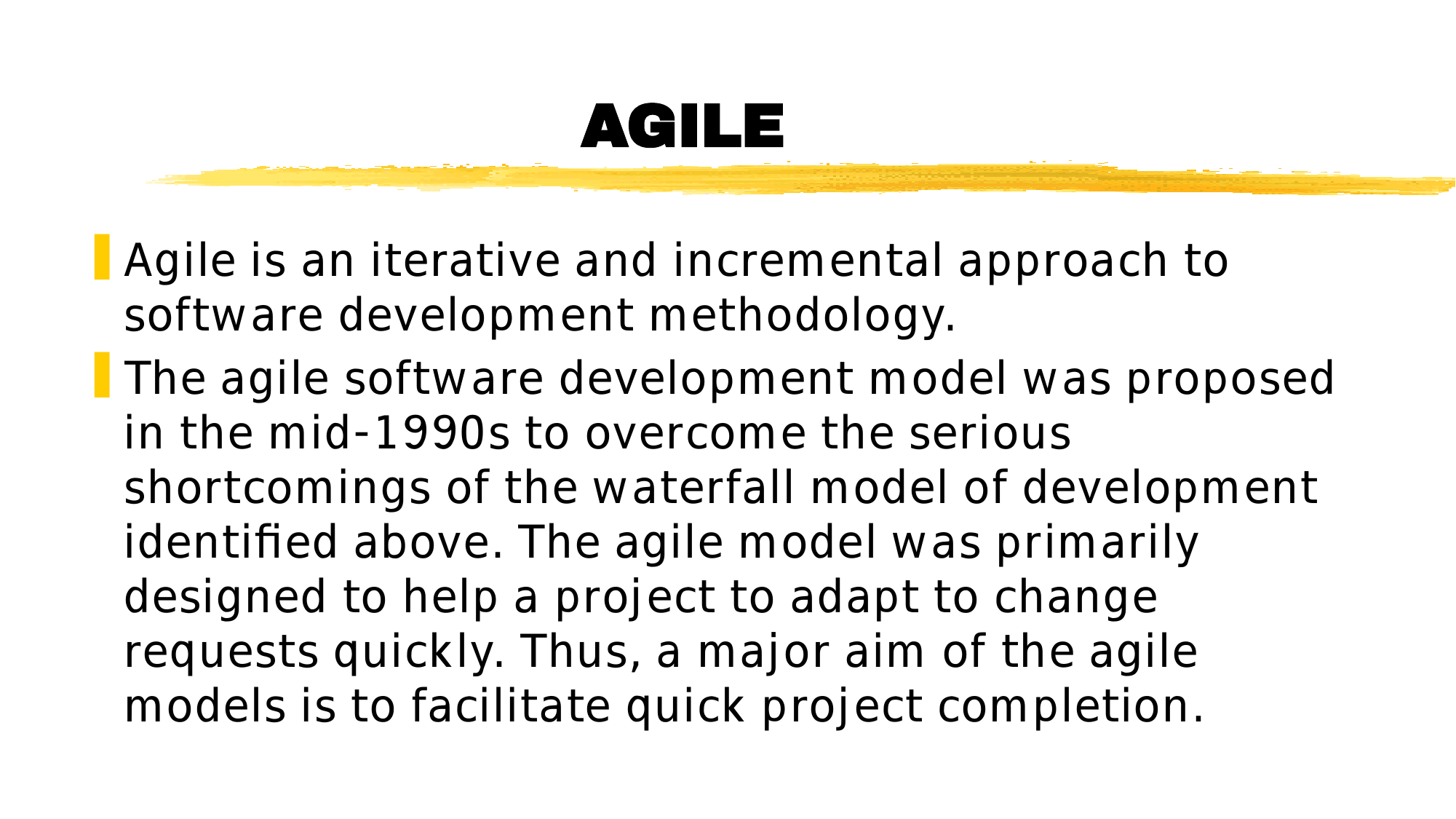

# AGILE
Agile is an iterative and incremental approach to software development methodology.
The agile software development model was proposed in the mid-1990s to overcome the serious shortcomings of the waterfall model of development identified above. The agile model was primarily designed to help a project to adapt to change requests quickly. Thus, a major aim of the agile models is to facilitate quick project completion.